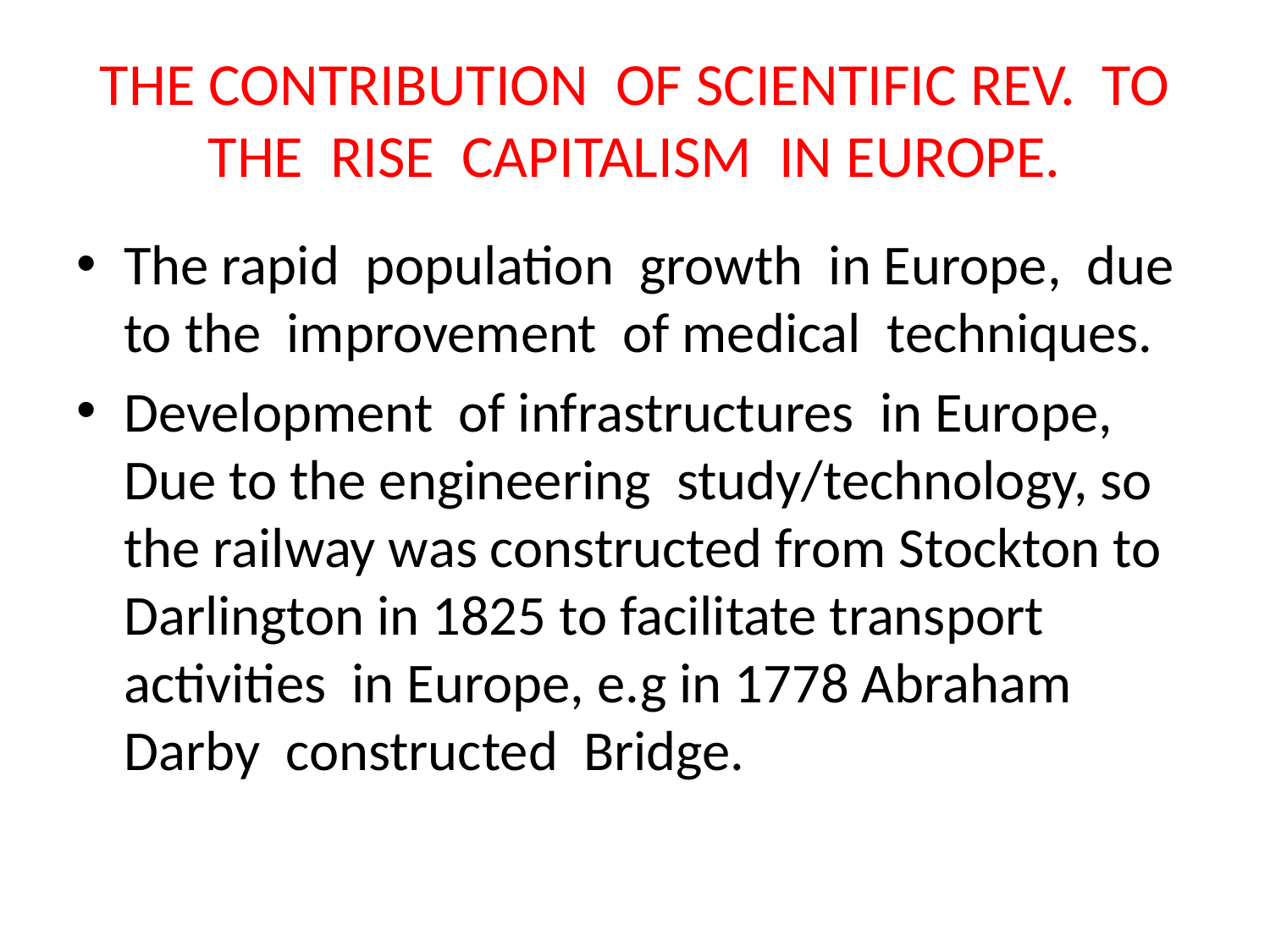

# THE CONTRIBUTION  OF SCIENTIFIC REV.  TO THE  RISE  CAPITALISM  IN EUROPE.
The rapid  population  growth  in Europe,  due to the  improvement  of medical  techniques.
Development  of infrastructures  in Europe, Due to the engineering  study/technology, so the railway was constructed from Stockton to Darlington in 1825 to facilitate transport activities  in Europe, e.g in 1778 Abraham Darby  constructed  Bridge.